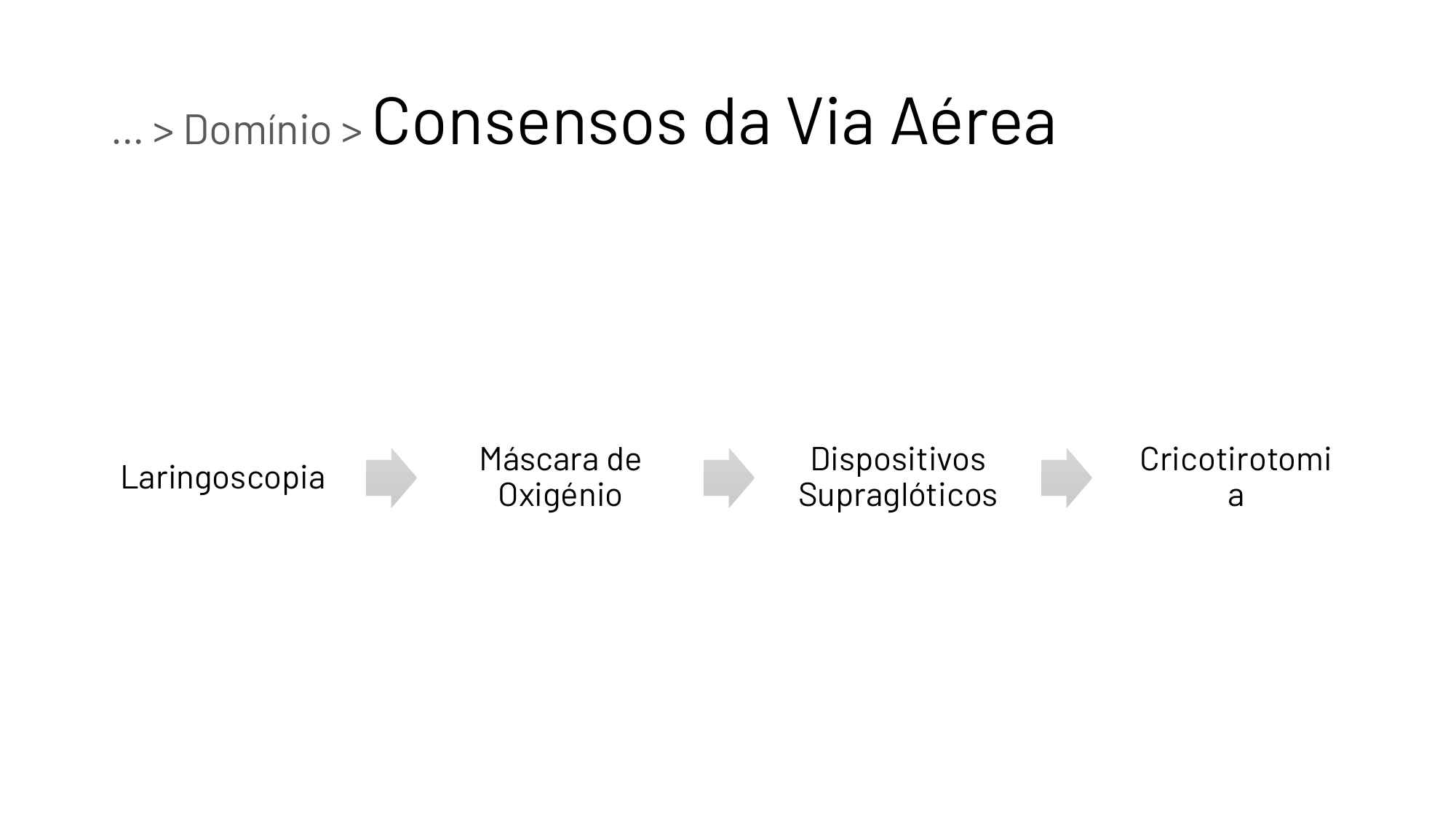

# … > Domínio > Consensos da Via Aérea
Laringoscopia

Máscara de Oxigénio

Dispositivos Supraglóticos

Cricotirotomia